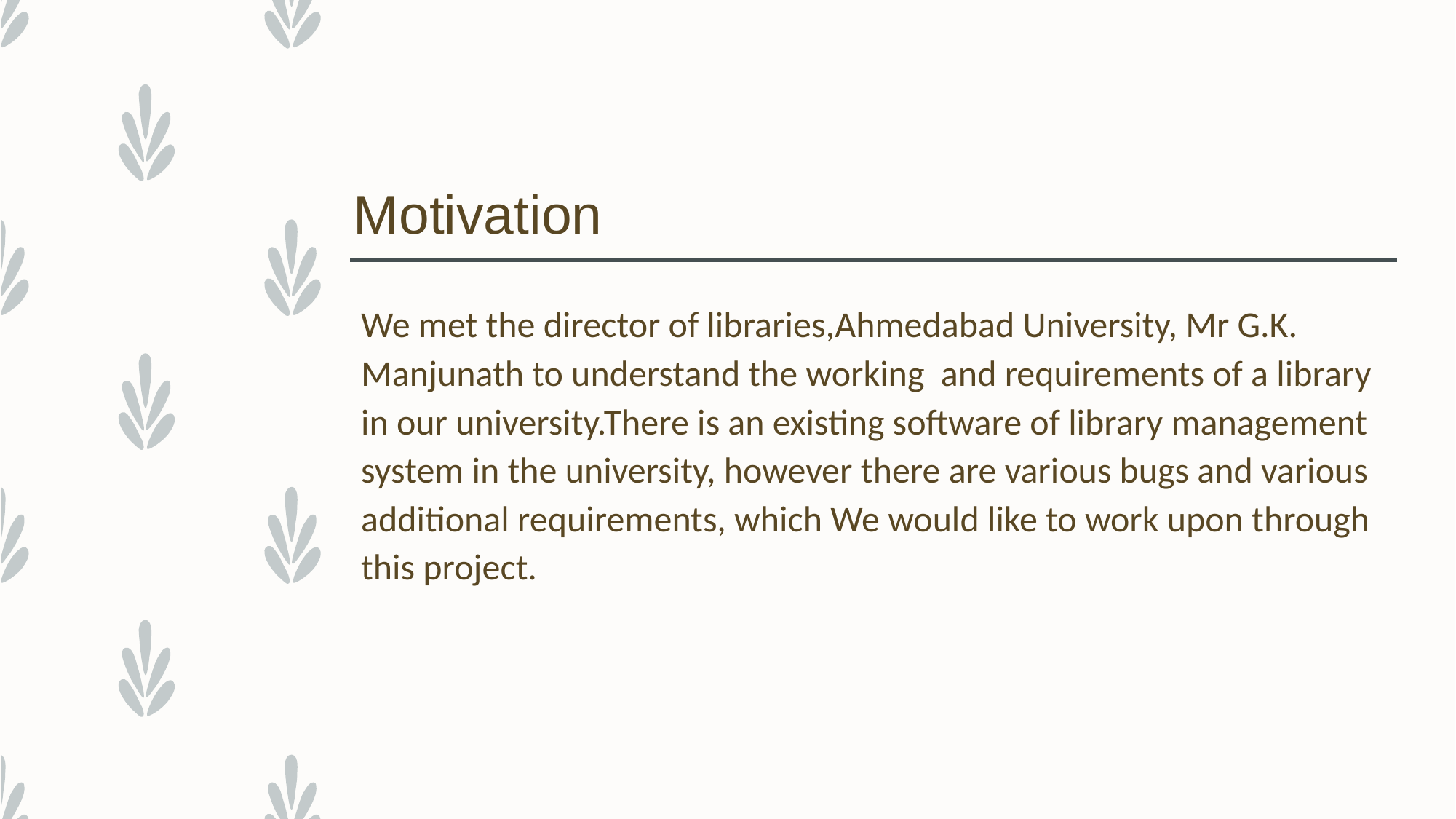

# Motivation
We met the director of libraries,Ahmedabad University, Mr G.K. Manjunath to understand the working  and requirements of a library in our university.There is an existing software of library management system in the university, however there are various bugs and various additional requirements, which We would like to work upon through this project.